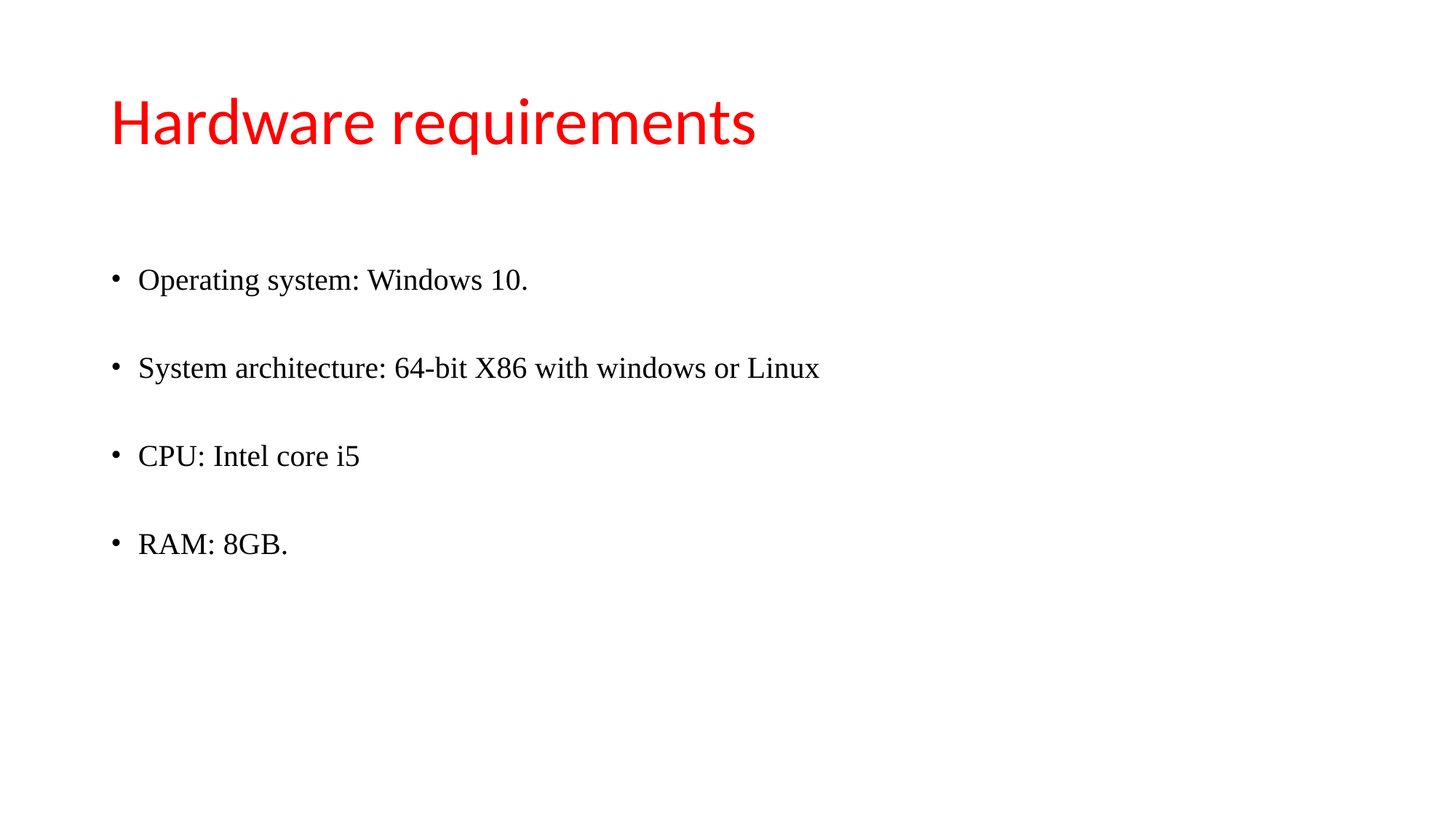

# Hardware requirements
Operating system: Windows 10.
System architecture: 64-bit X86 with windows or Linux
CPU: Intel core i5
RAM: 8GB.